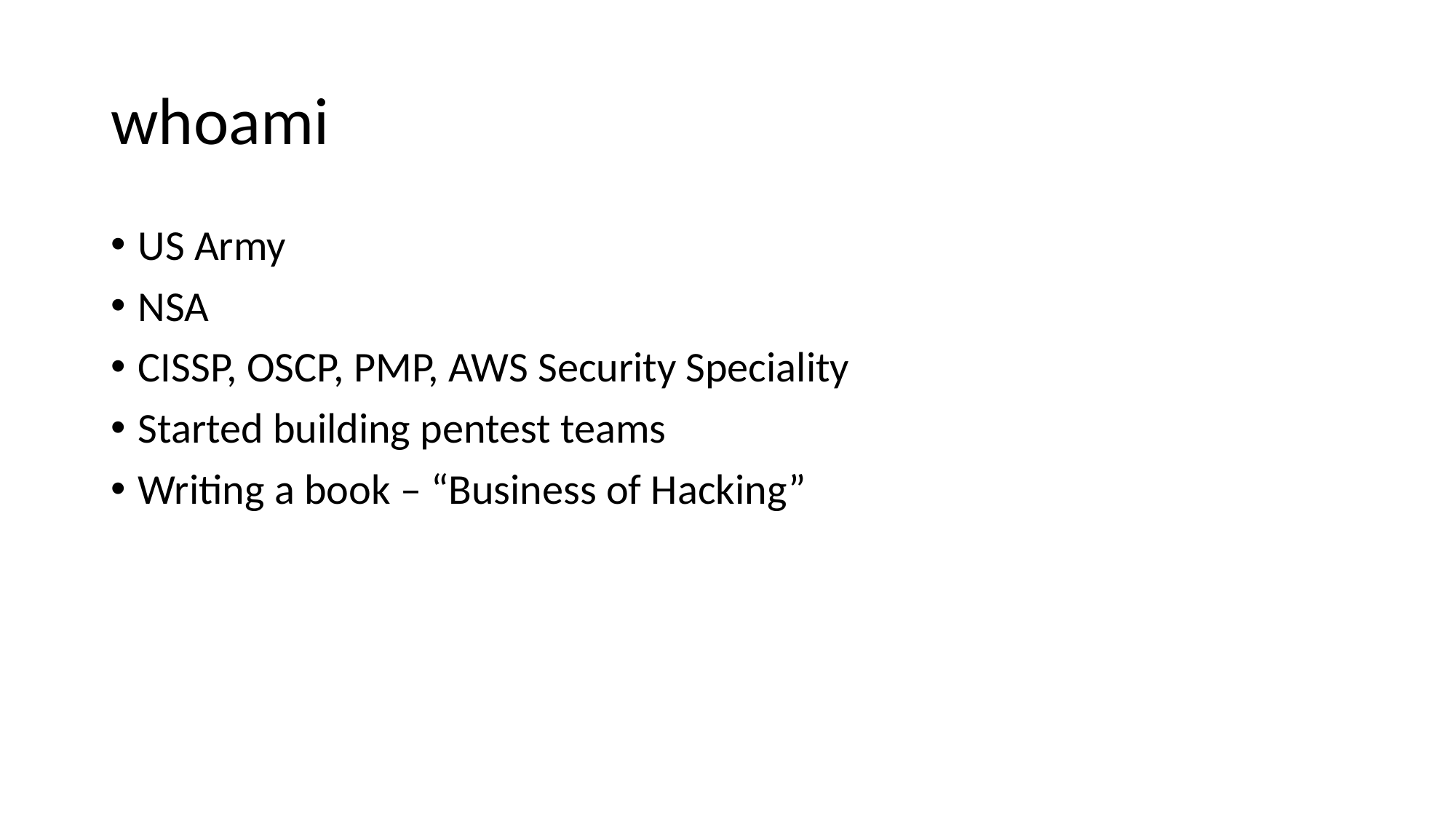

# whoami
US Army
NSA
CISSP, OSCP, PMP, AWS Security Speciality
Started building pentest teams
Writing a book – “Business of Hacking”